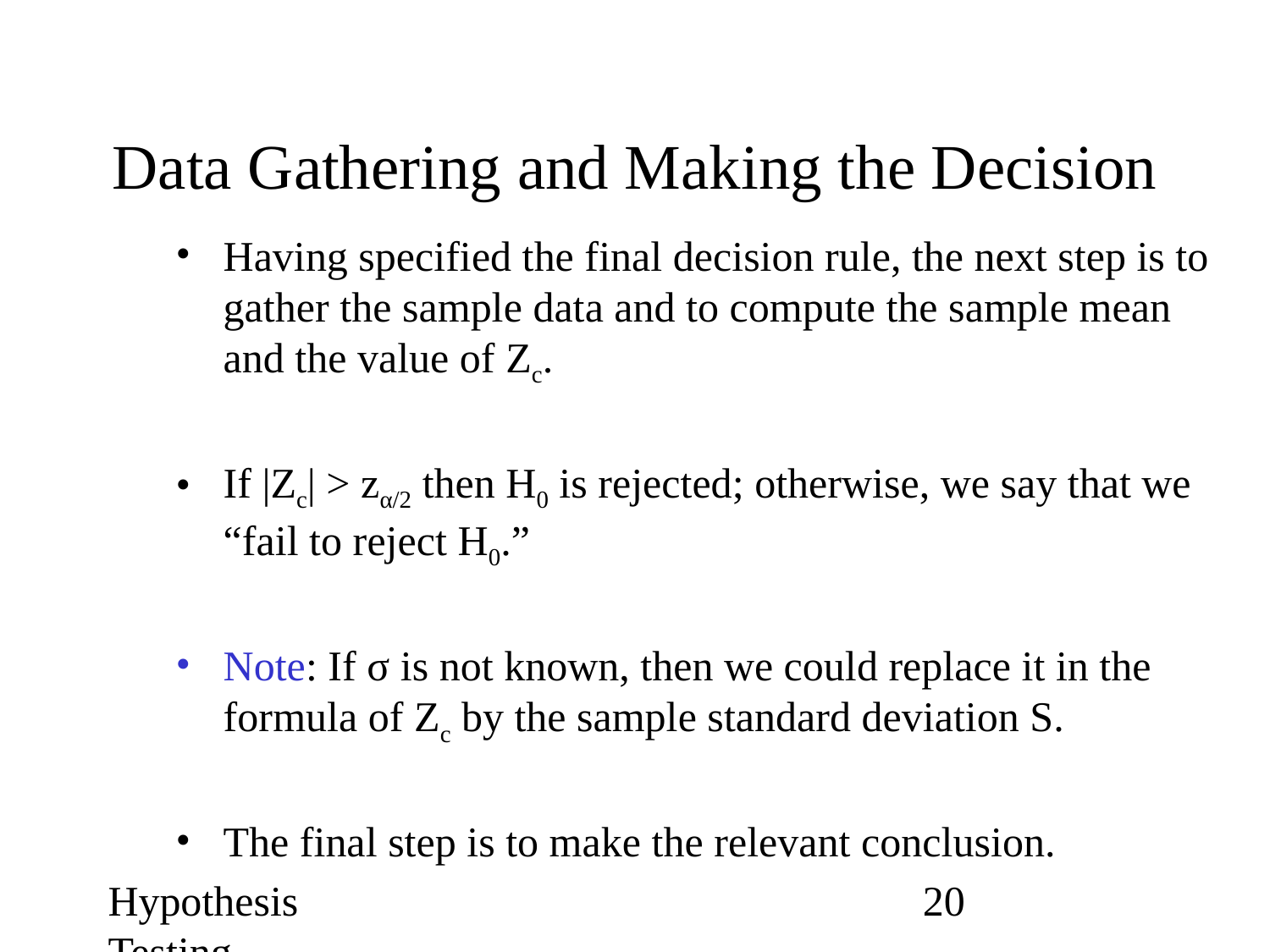

# Data Gathering and Making the Decision
Having specified the final decision rule, the next step is to gather the sample data and to compute the sample mean and the value of Zc.

If |Zc| > zα/2 then H0 is rejected; otherwise, we say that we “fail to reject H0.”

Note: If σ is not known, then we could replace it in the formula of Zc by the sample standard deviation S.

The final step is to make the relevant conclusion.
Hypothesis Testing
20